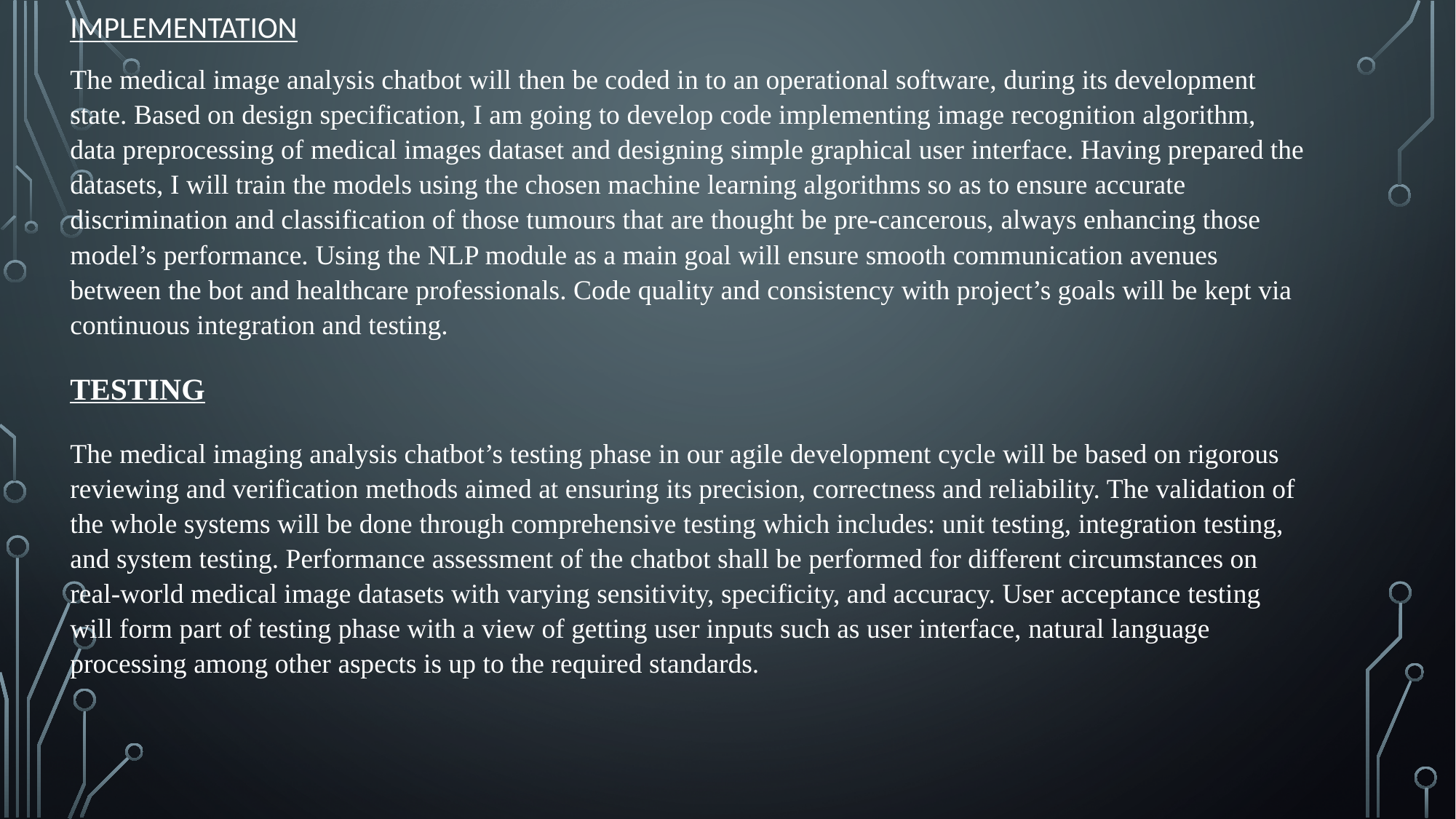

IMPLEMENTATION
The medical image analysis chatbot will then be coded in to an operational software, during its development state. Based on design specification, I am going to develop code implementing image recognition algorithm, data preprocessing of medical images dataset and designing simple graphical user interface. Having prepared the datasets, I will train the models using the chosen machine learning algorithms so as to ensure accurate discrimination and classification of those tumours that are thought be pre-cancerous, always enhancing those model’s performance. Using the NLP module as a main goal will ensure smooth communication avenues between the bot and healthcare professionals. Code quality and consistency with project’s goals will be kept via continuous integration and testing.
TESTING
The medical imaging analysis chatbot’s testing phase in our agile development cycle will be based on rigorous reviewing and verification methods aimed at ensuring its precision, correctness and reliability. The validation of the whole systems will be done through comprehensive testing which includes: unit testing, integration testing, and system testing. Performance assessment of the chatbot shall be performed for different circumstances on real-world medical image datasets with varying sensitivity, specificity, and accuracy. User acceptance testing will form part of testing phase with a view of getting user inputs such as user interface, natural language processing among other aspects is up to the required standards.